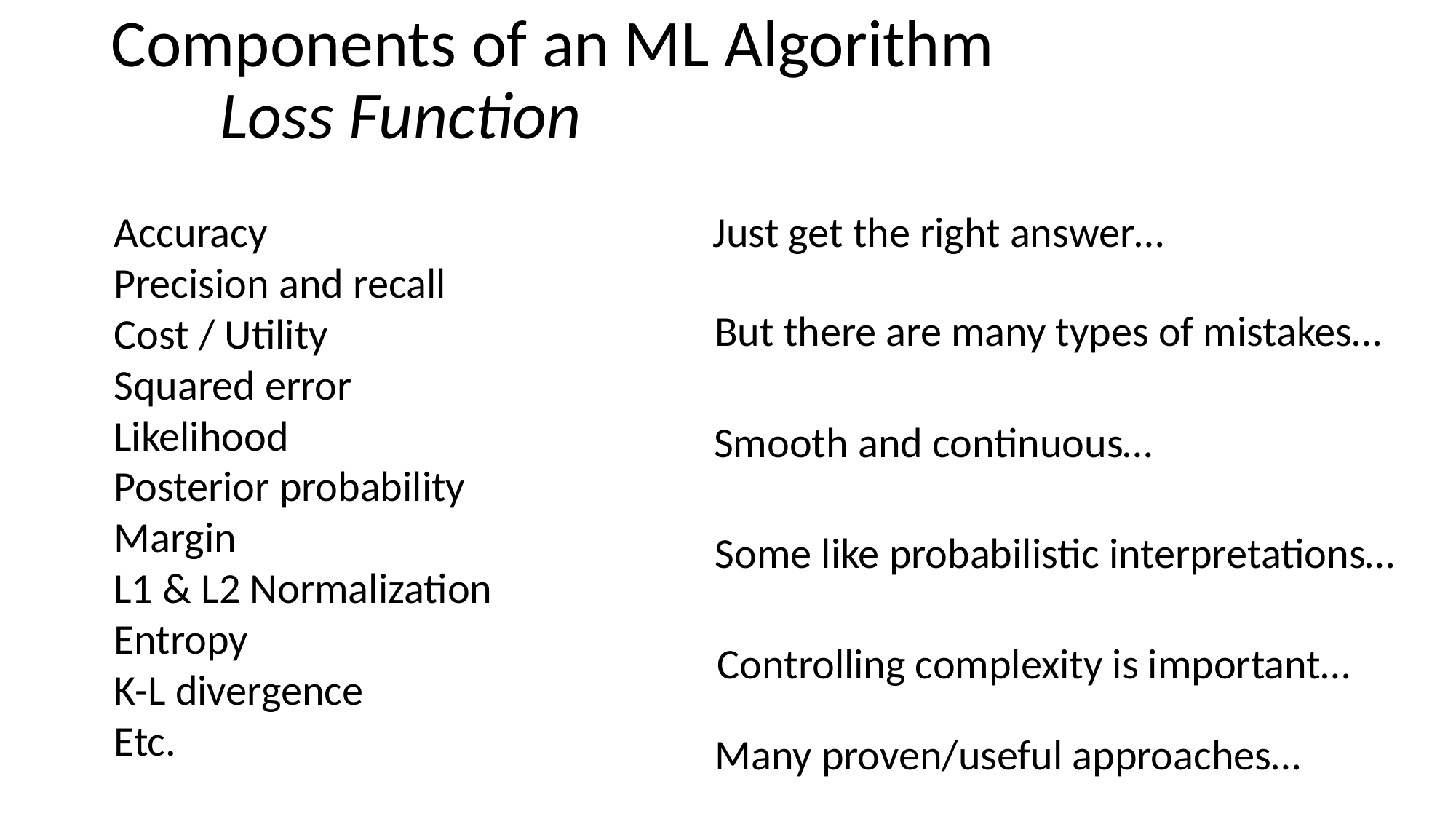

# Components of an ML Algorithm Loss Function
Accuracy
Precision and recall
Cost / Utility
Squared error
Likelihood
Posterior probability
Margin
L1 & L2 Normalization
Entropy
K-L divergence
Etc.
Just get the right answer…
But there are many types of mistakes…
Smooth and continuous…
Some like probabilistic interpretations…
Controlling complexity is important…
Many proven/useful approaches…